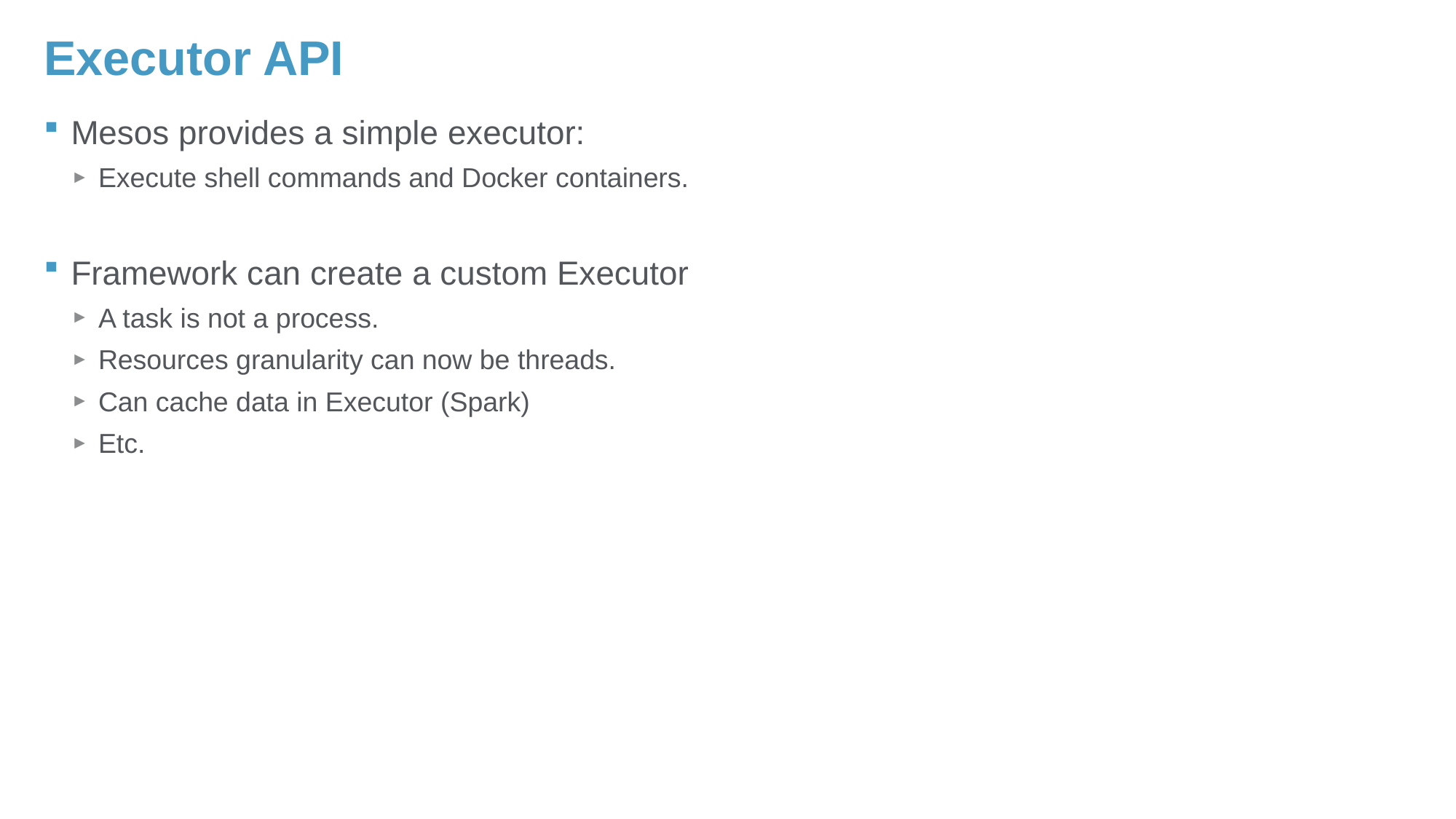

# Executor API
Mesos provides a simple executor:
Execute shell commands and Docker containers.

Framework can create a custom Executor
A task is not a process.
Resources granularity can now be threads.
Can cache data in Executor (Spark)
Etc.
31